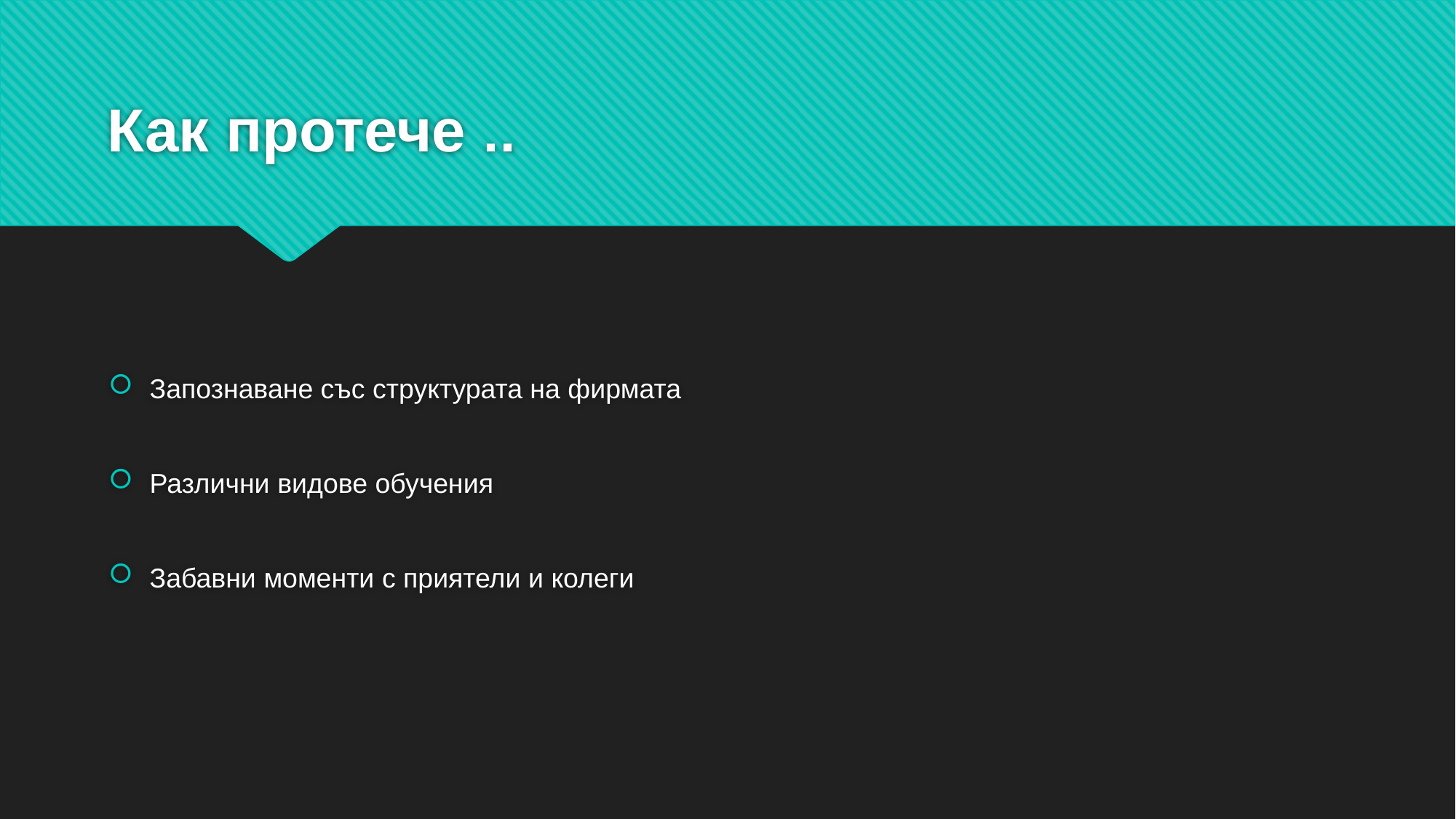

# Как протече ..
Запознаване със структурата на фирмата

Различни видове обучения

Забавни моменти с приятели и колеги